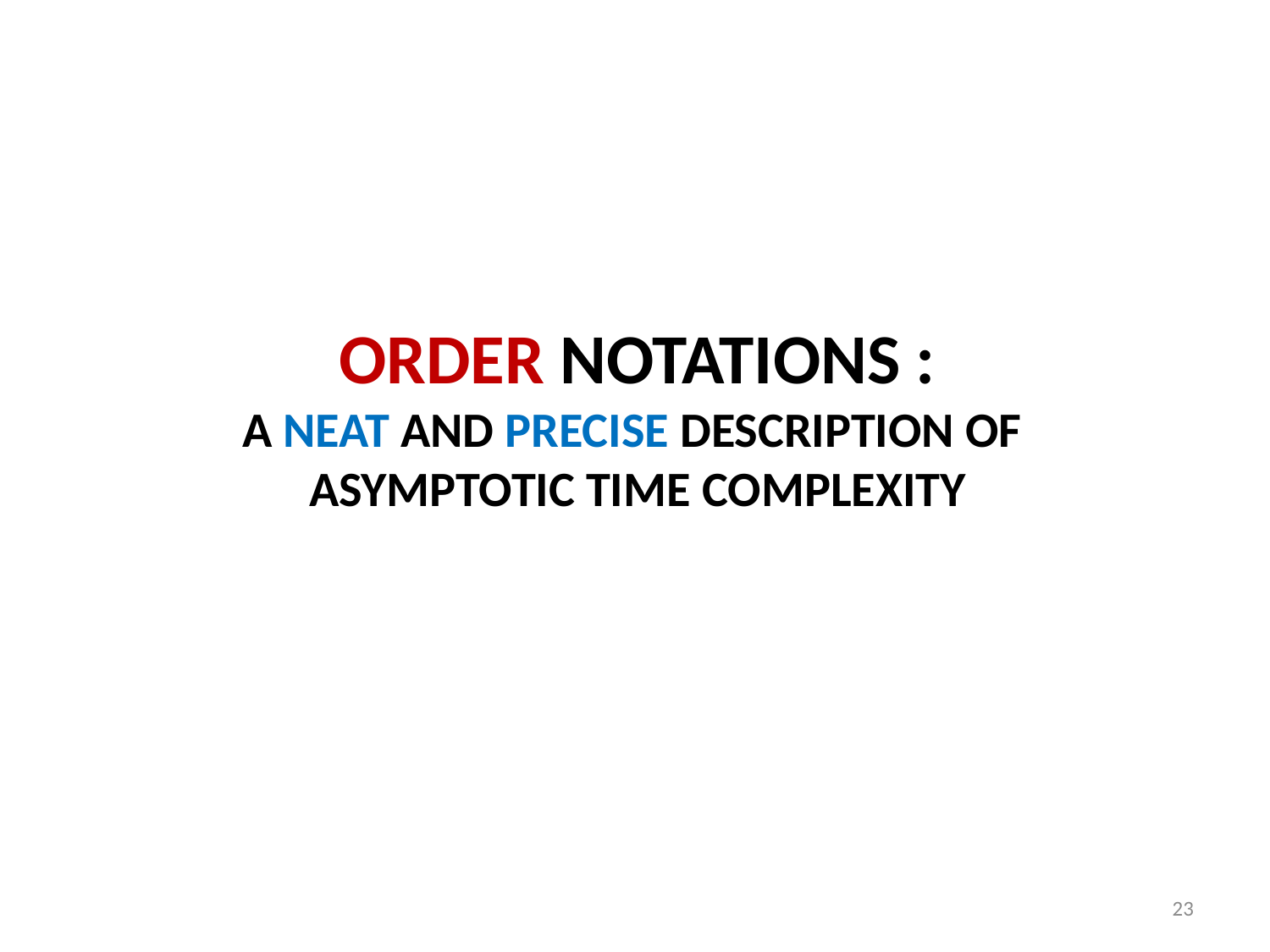

# Order Notations : a neat and Precise description of Asymptotic Time Complexity
23